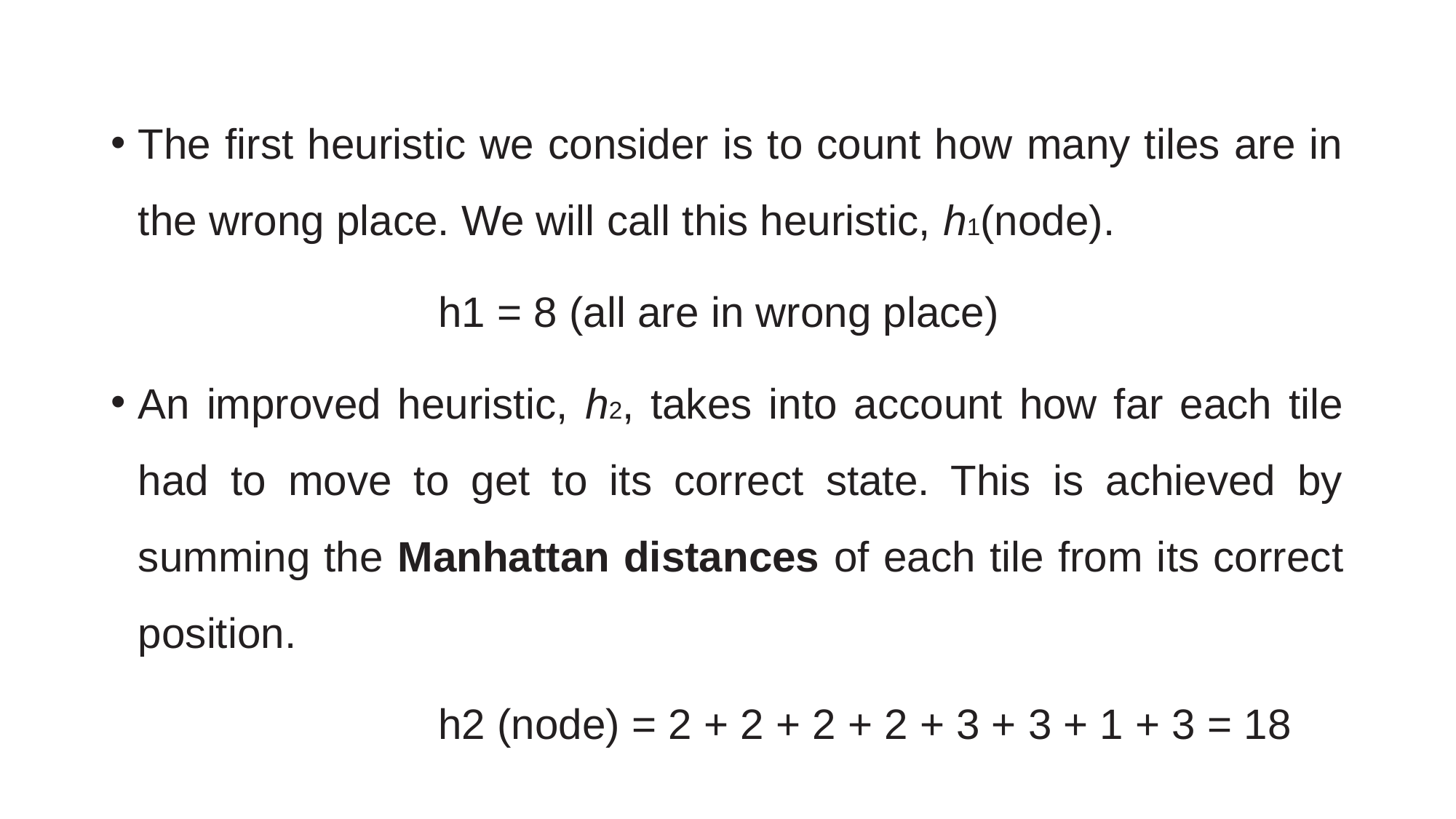

The first heuristic we consider is to count how many tiles are in the wrong place. We will call this heuristic, h1(node).
			h1 = 8 (all are in wrong place)
An improved heuristic, h2, takes into account how far each tile had to move to get to its correct state. This is achieved by summing the Manhattan distances of each tile from its correct position.
			h2 (node) = 2 + 2 + 2 + 2 + 3 + 3 + 1 + 3 = 18